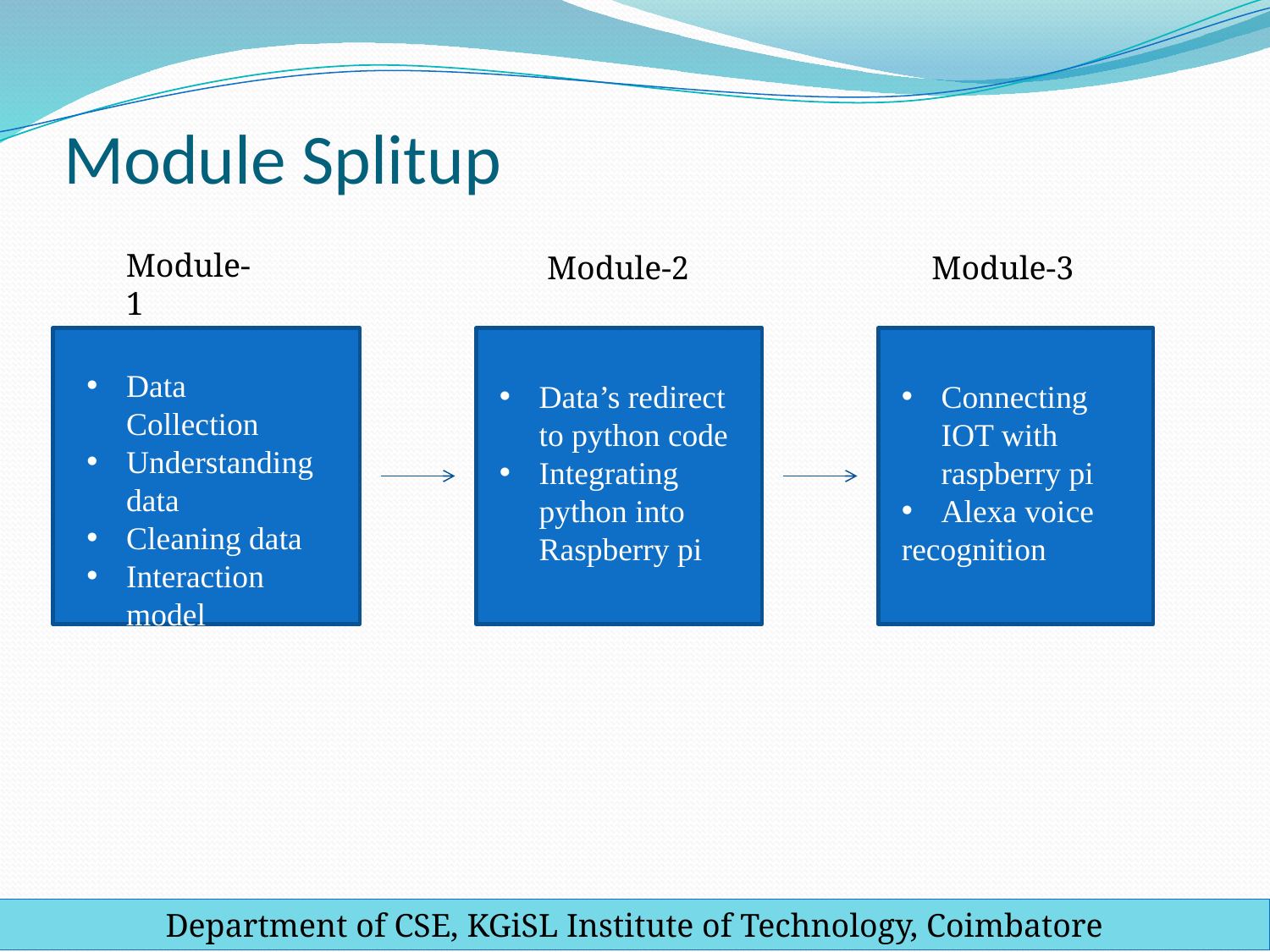

# Module Splitup
Module-1
Module-2
Module-3

Data Collection
Understanding data
Cleaning data
Interaction model

Data’s redirect to python code
Integrating python into Raspberry pi
Connecting IOT with raspberry pi
Alexa voice
recognition

Department of CSE, KGiSL Institute of Technology, Coimbatore